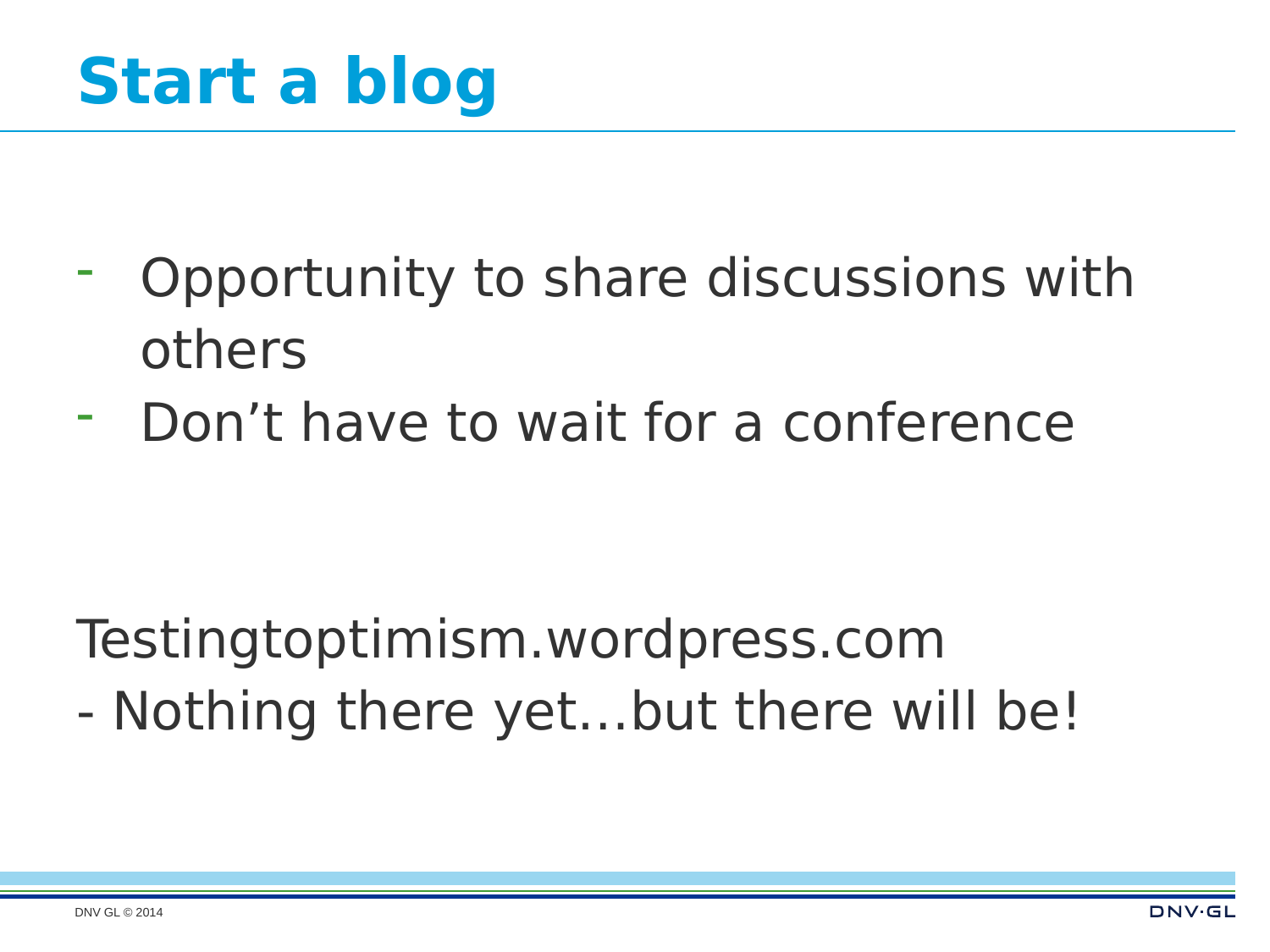

# Start a blog
Opportunity to share discussions with others
Don’t have to wait for a conference

Testingtoptimism.wordpress.com
- Nothing there yet…but there will be!